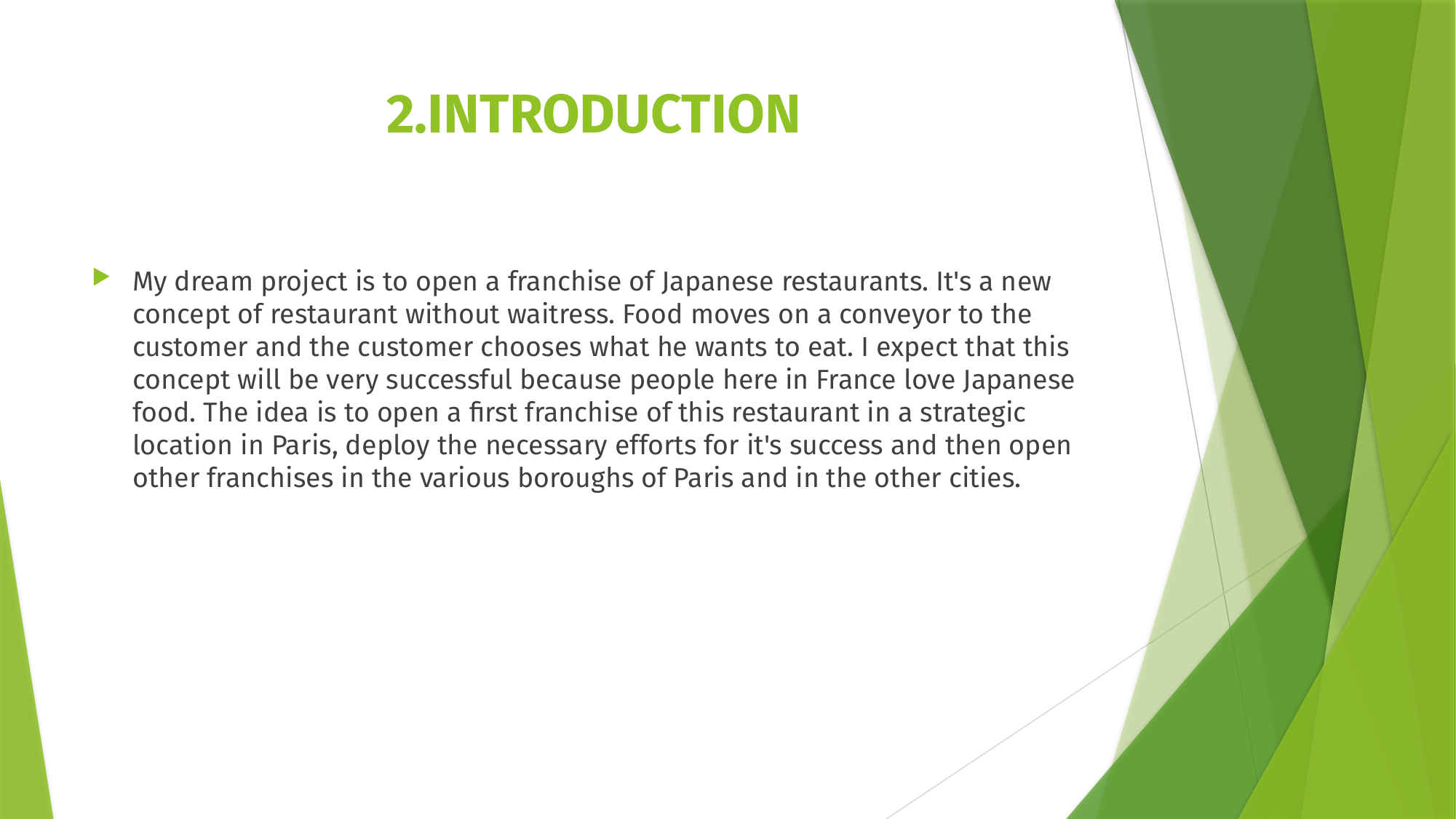

# 2.INTRODUCTION
My dream project is to open a franchise of Japanese restaurants. It's a new concept of restaurant without waitress. Food moves on a conveyor to the customer and the customer chooses what he wants to eat. I expect that this concept will be very successful because people here in France love Japanese food. The idea is to open a first franchise of this restaurant in a strategic location in Paris, deploy the necessary efforts for it's success and then open other franchises in the various boroughs of Paris and in the other cities.